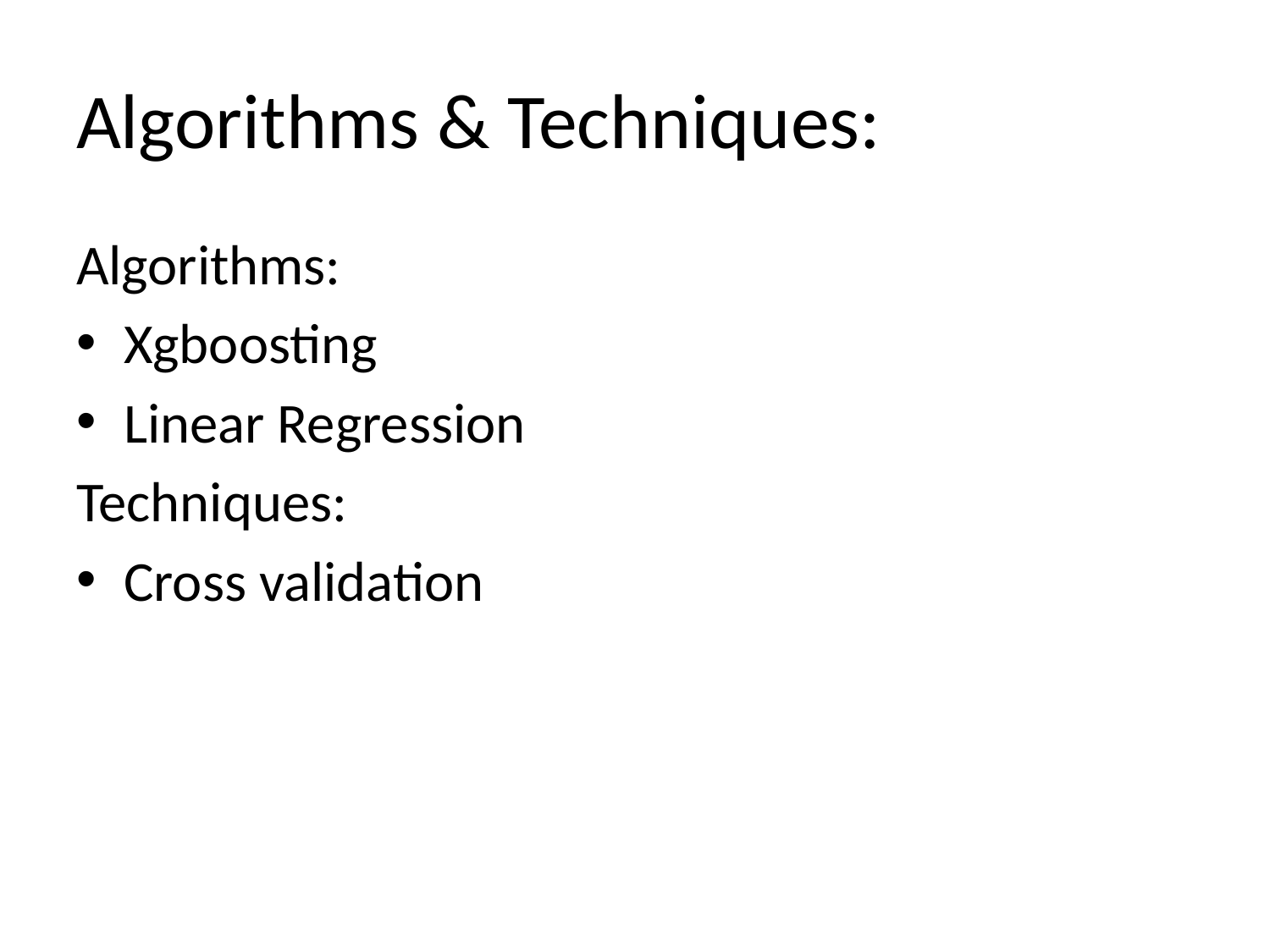

# Algorithms & Techniques:
Algorithms:
Xgboosting
Linear Regression
Techniques:
Cross validation